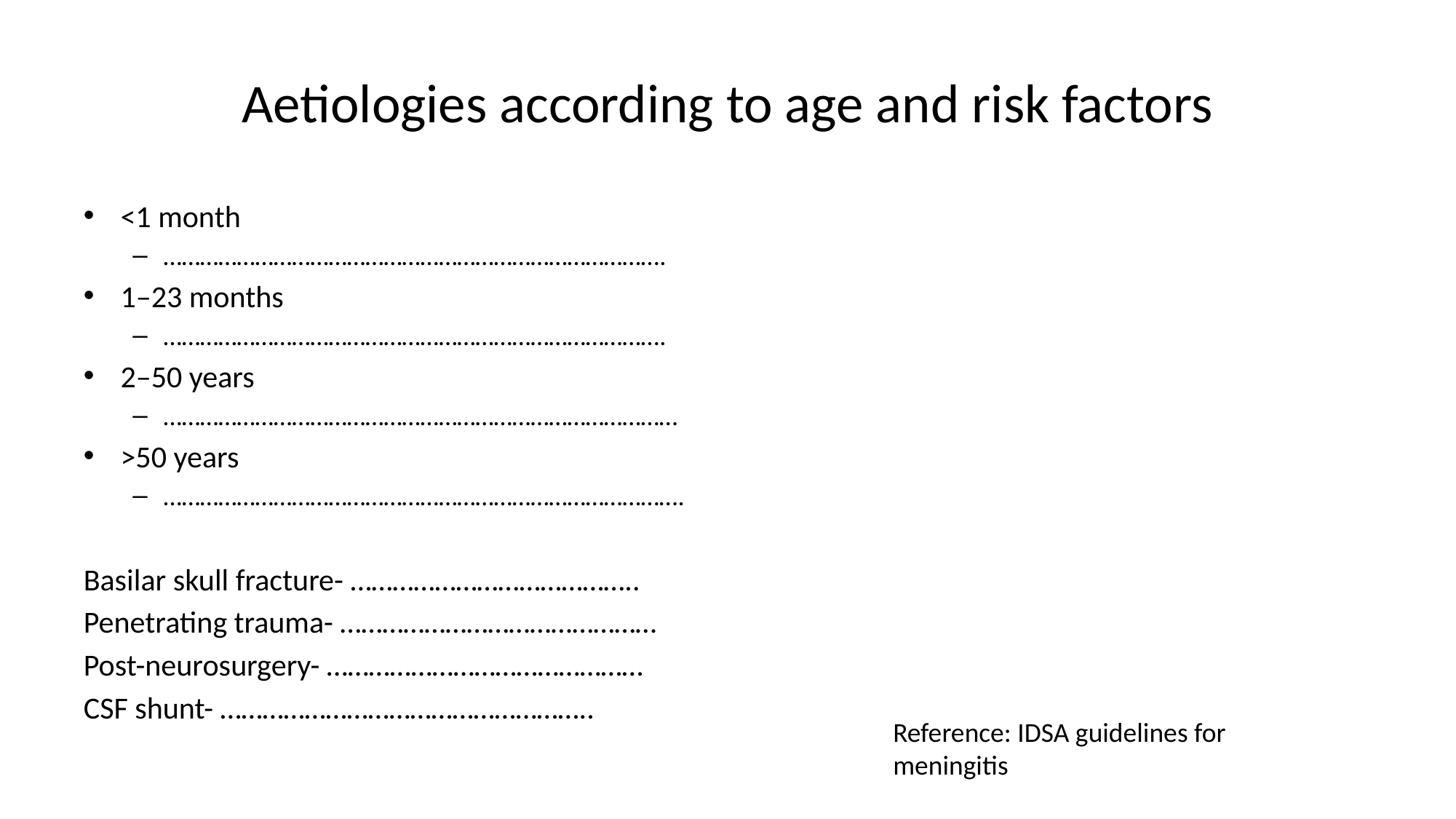

# Aetiologies according to age and risk factors
<1 month
……………………………………………………………………….
1–23 months
……………………………………………………………………….
2–50 years
…………………………………………………………………………
>50 years
………………………………………………………………………….

Basilar skull fracture- …………………………………..
Penetrating trauma- ………………………………………
Post-neurosurgery- ………………………………………
CSF shunt- ……………………………………………..

Reference: IDSA guidelines for meningitis